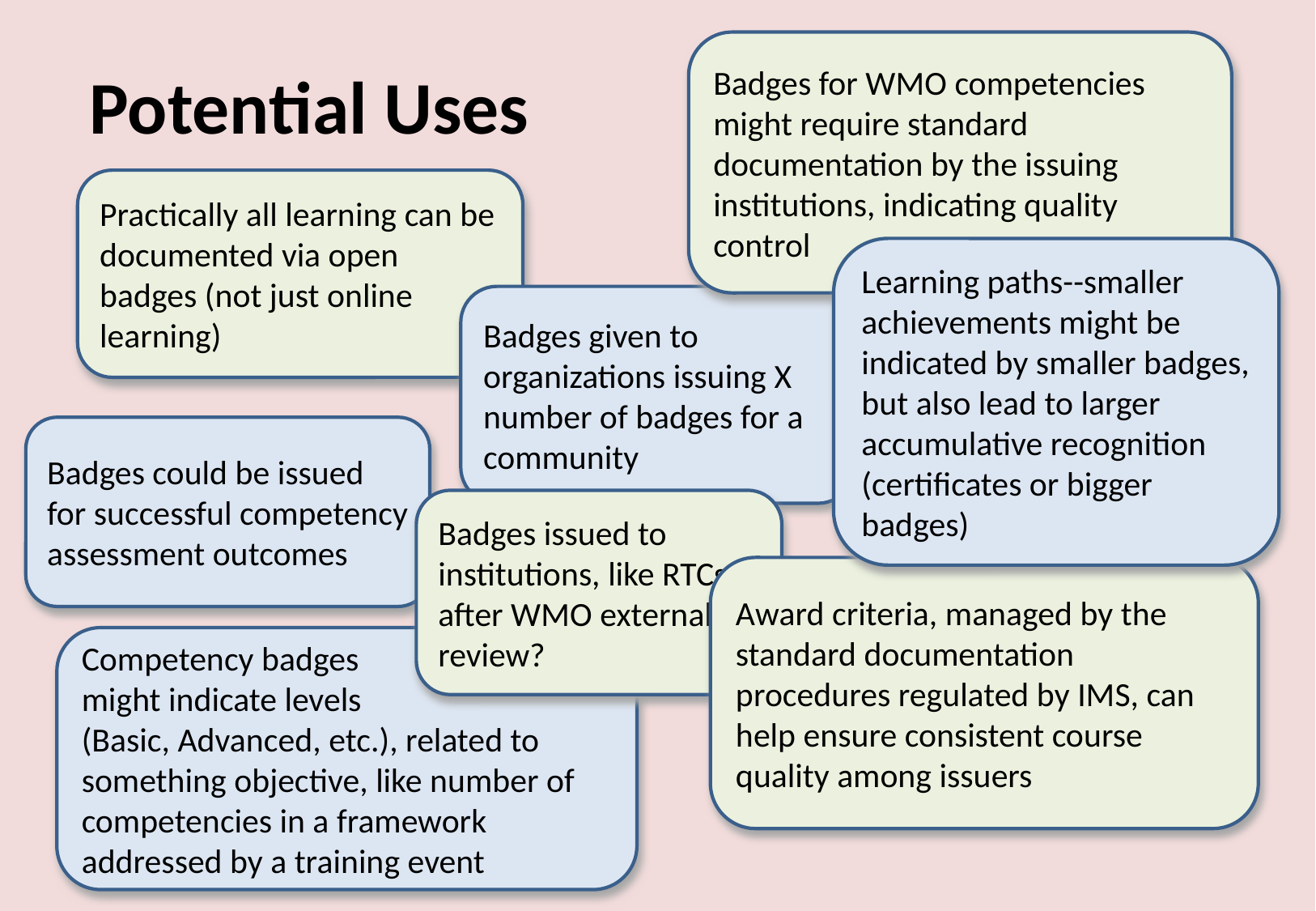

Badges for WMO competencies might require standard documentation by the issuing institutions, indicating quality control
Potential Uses
Practically all learning can be documented via open badges (not just online learning)
Learning paths--smaller achievements might be indicated by smaller badges, but also lead to larger accumulative recognition (certificates or bigger badges)
Badges given to organizations issuing X number of badges for a community
Badges could be issued for successful competency assessment outcomes
Badges issued to institutions, like RTCs, after WMO external review?
Award criteria, managed by the standard documentation procedures regulated by IMS, can help ensure consistent course quality among issuers
Competency badges
might indicate levels
(Basic, Advanced, etc.), related to something objective, like number of competencies in a framework addressed by a training event